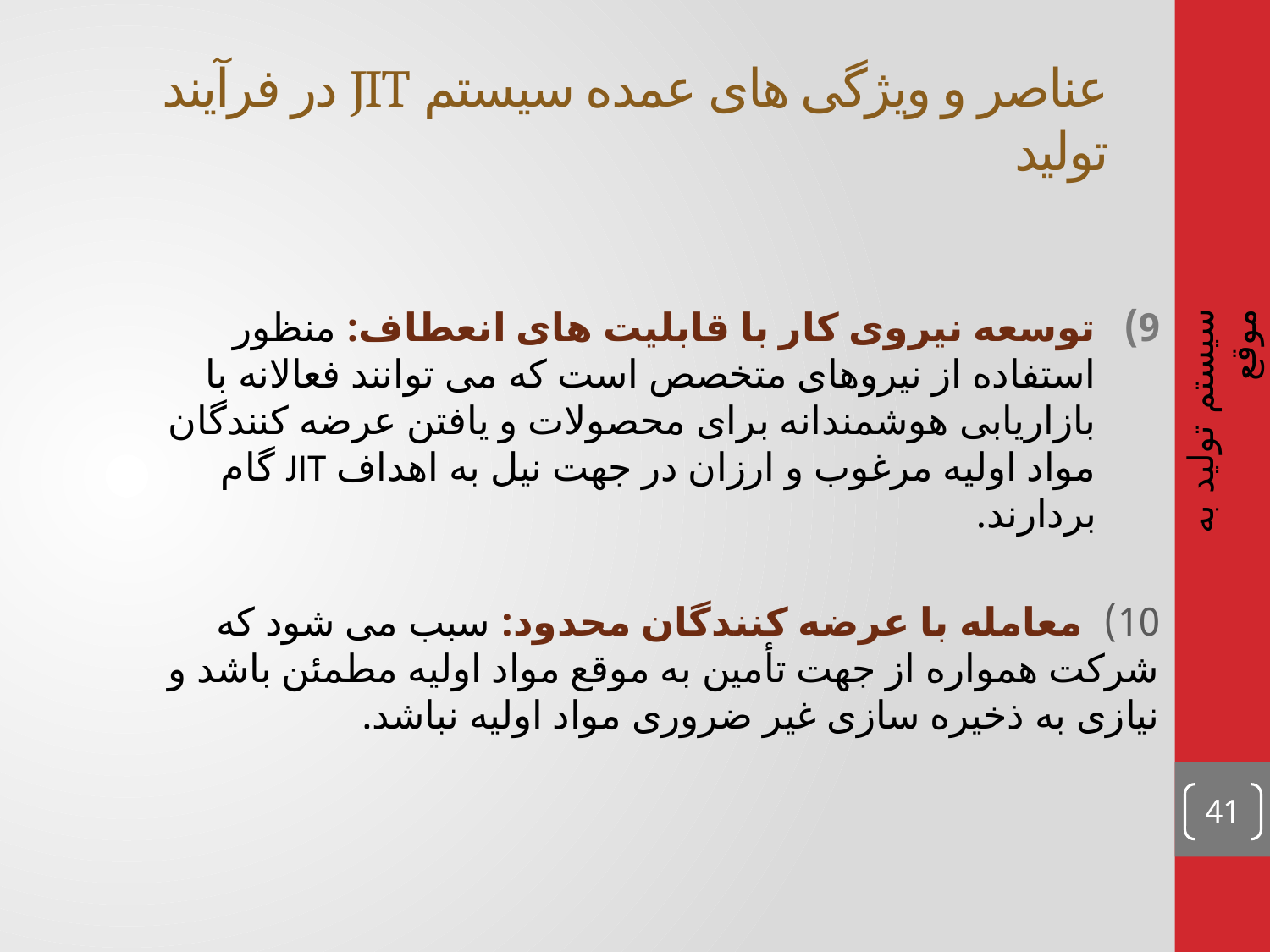

# عناصر و ویژگی های عمده سیستم JIT در فرآیند تولید
توسعه نیروی کار با قابلیت های انعطاف: منظور استفاده از نیروهای متخصص است که می توانند فعالانه با بازاریابی هوشمندانه برای محصولات و یافتن عرضه کنندگان مواد اولیه مرغوب و ارزان در جهت نیل به اهداف JIT گام بردارند.

10)  معامله با عرضه کنندگان محدود: سبب می شود که شرکت همواره از جهت تأمین به موقع مواد اولیه مطمئن باشد و نیازی به ذخیره سازی غیر ضروری مواد اولیه نباشد.
سیستم تولید به موقع
41